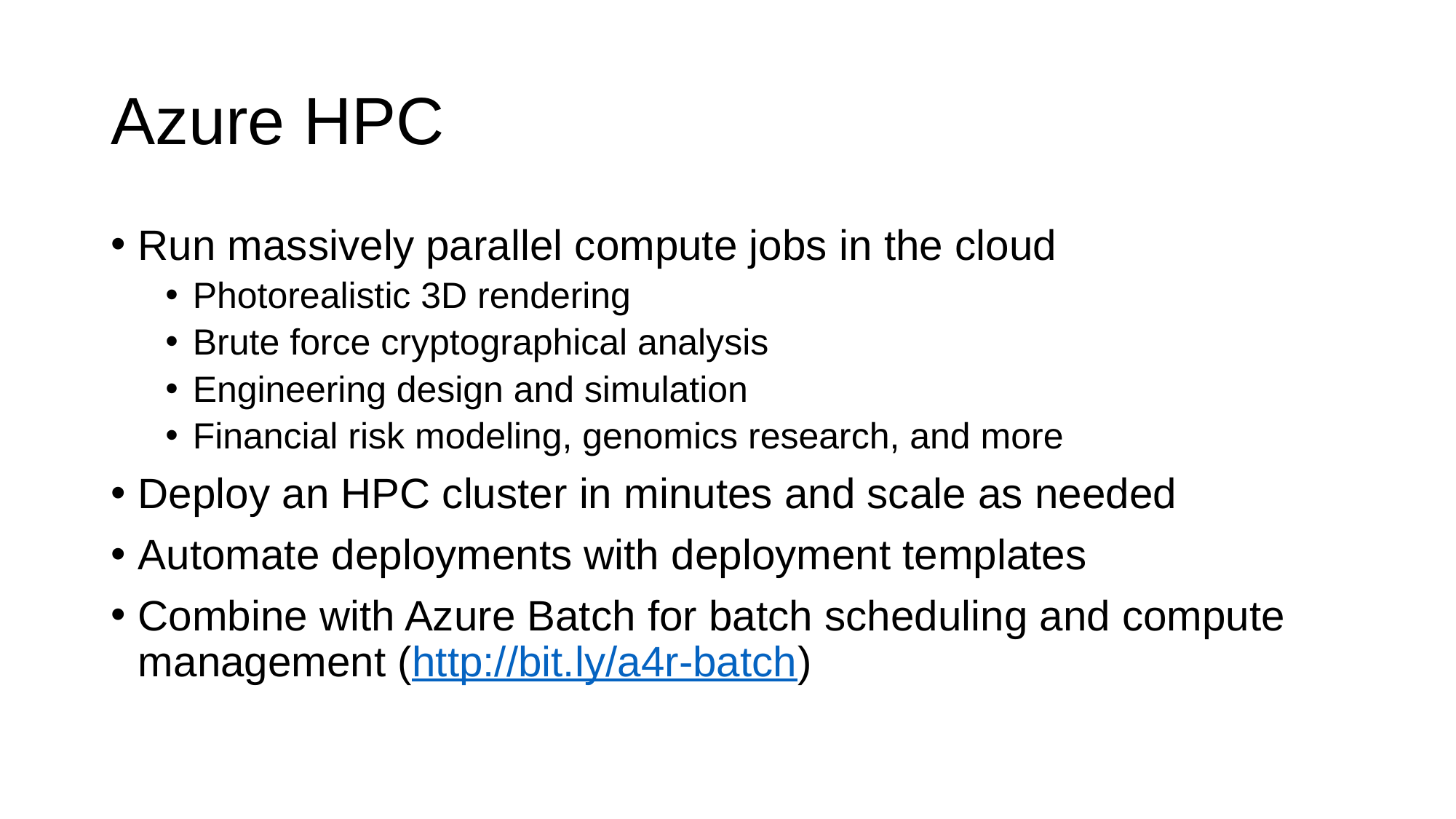

# Azure HPC
Run massively parallel compute jobs in the cloud
Photorealistic 3D rendering
Brute force cryptographical analysis
Engineering design and simulation
Financial risk modeling, genomics research, and more
Deploy an HPC cluster in minutes and scale as needed
Automate deployments with deployment templates
Combine with Azure Batch for batch scheduling and compute management (http://bit.ly/a4r-batch)